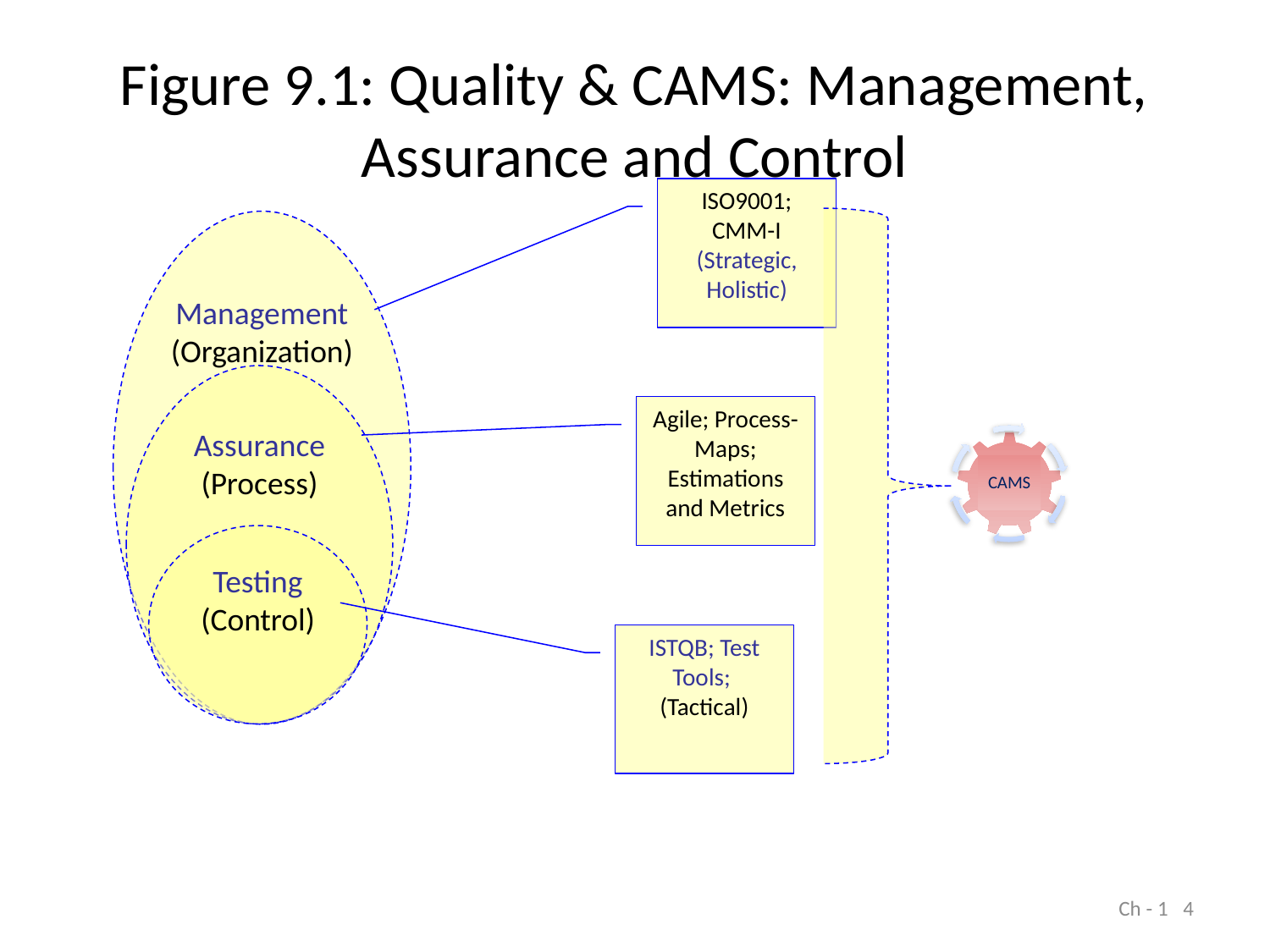

# Figure 9.1: Quality & CAMS: Management, Assurance and Control
ISO9001; CMM-I
(Strategic, Holistic)

Management
(Organization)
Assurance
(Process)
Agile; Process-Maps; Estimations and Metrics

CAMS
Testing
(Control)
ISTQB; Test Tools;
(Tactical)
Ch - 1   4